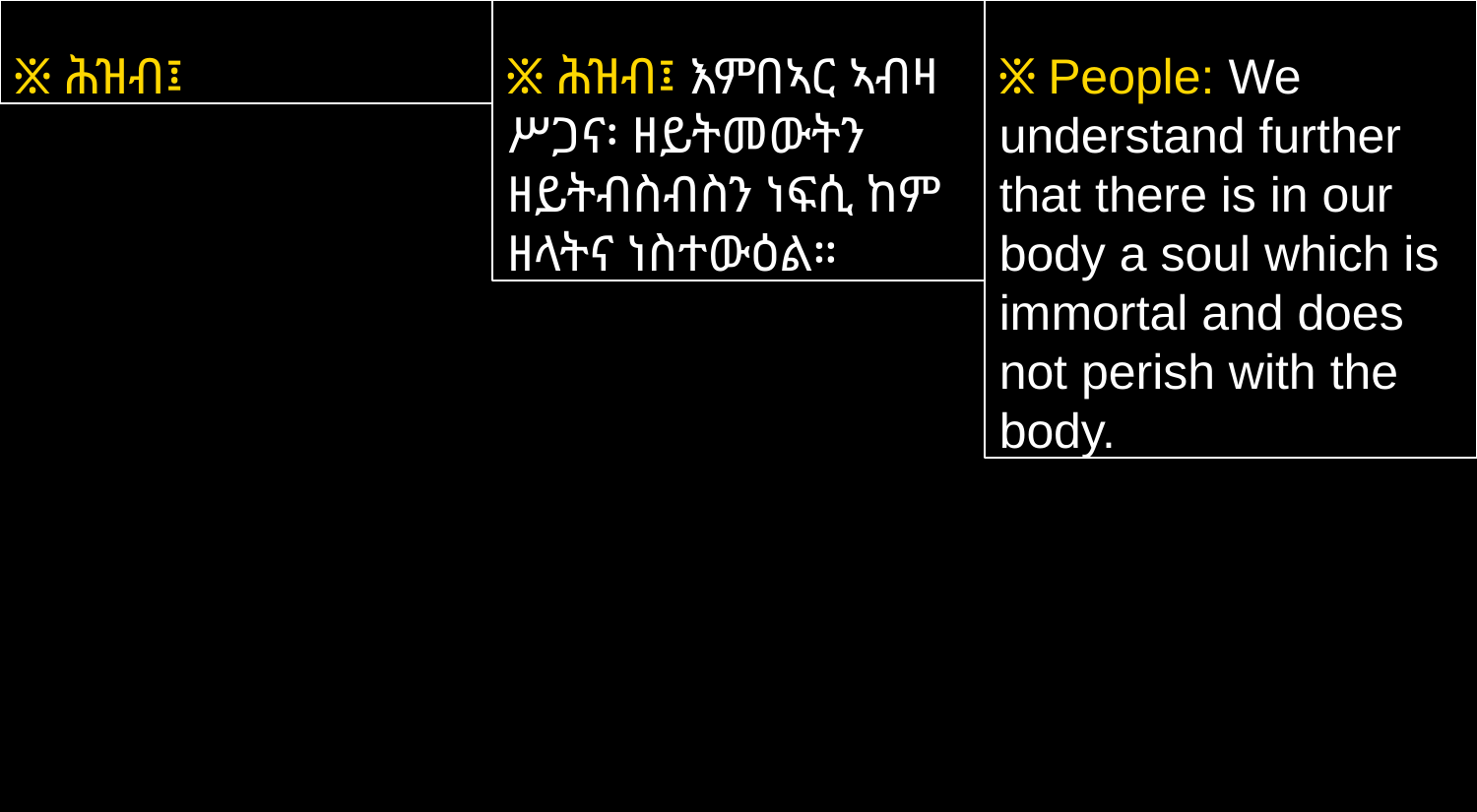

፠ ሕዝብ፤

፠ ሕዝብ፤ እምበኣር ኣብዛ ሥጋና፡ ዘይትመውትን ዘይትብስብስን ነፍሲ ከም ዘላትና ነስተውዕል።

፠ People: We understand further that there is in our body a soul which is immortal and does not perish with the body.